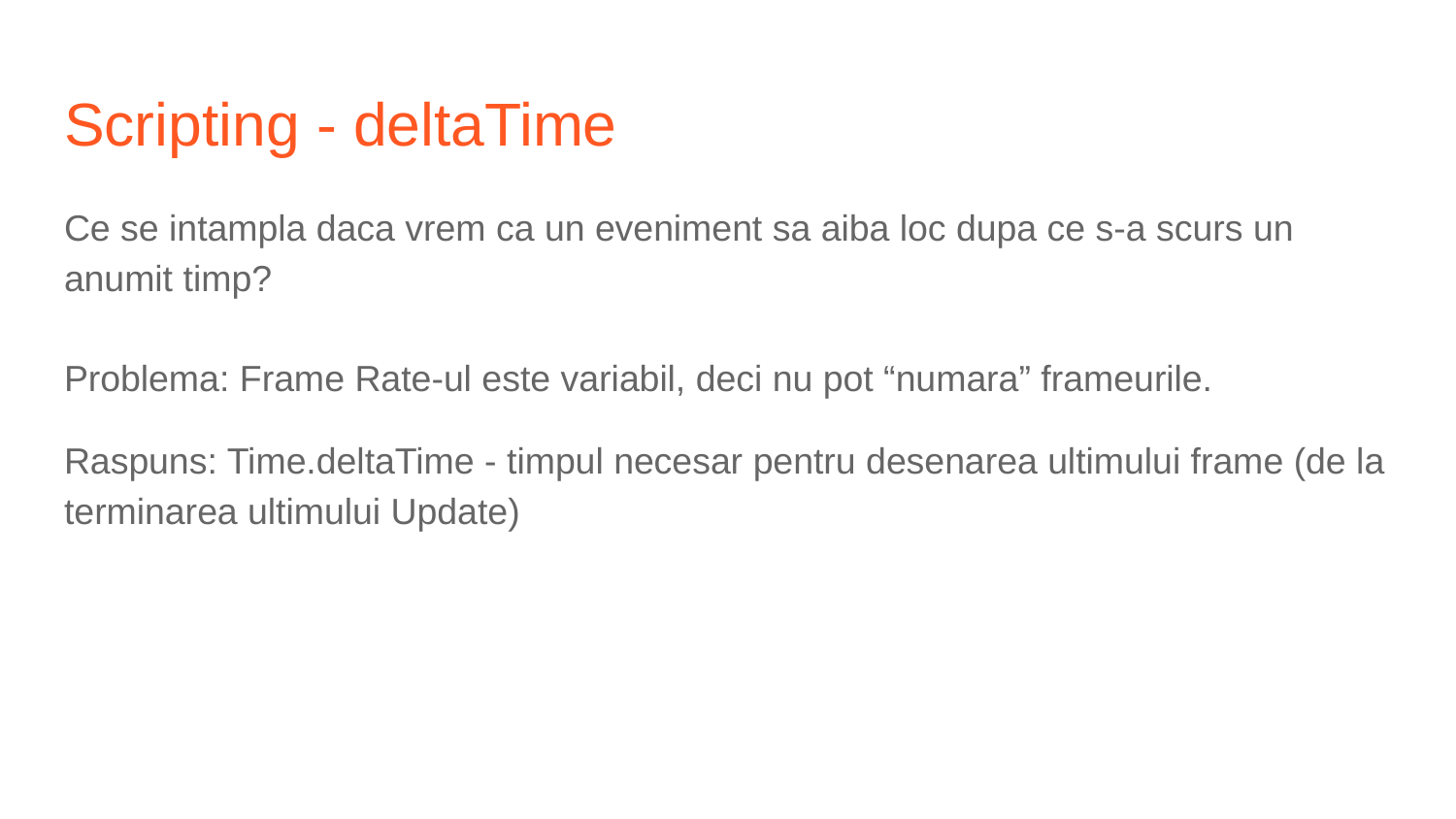

# Scripting - deltaTime

Ce se intampla daca vrem ca un eveniment sa aiba loc dupa ce s-a scurs un anumit timp?
Problema: Frame Rate-ul este variabil, deci nu pot “numara” frameurile.
Raspuns: Time.deltaTime - timpul necesar pentru desenarea ultimului frame (de la terminarea ultimului Update)